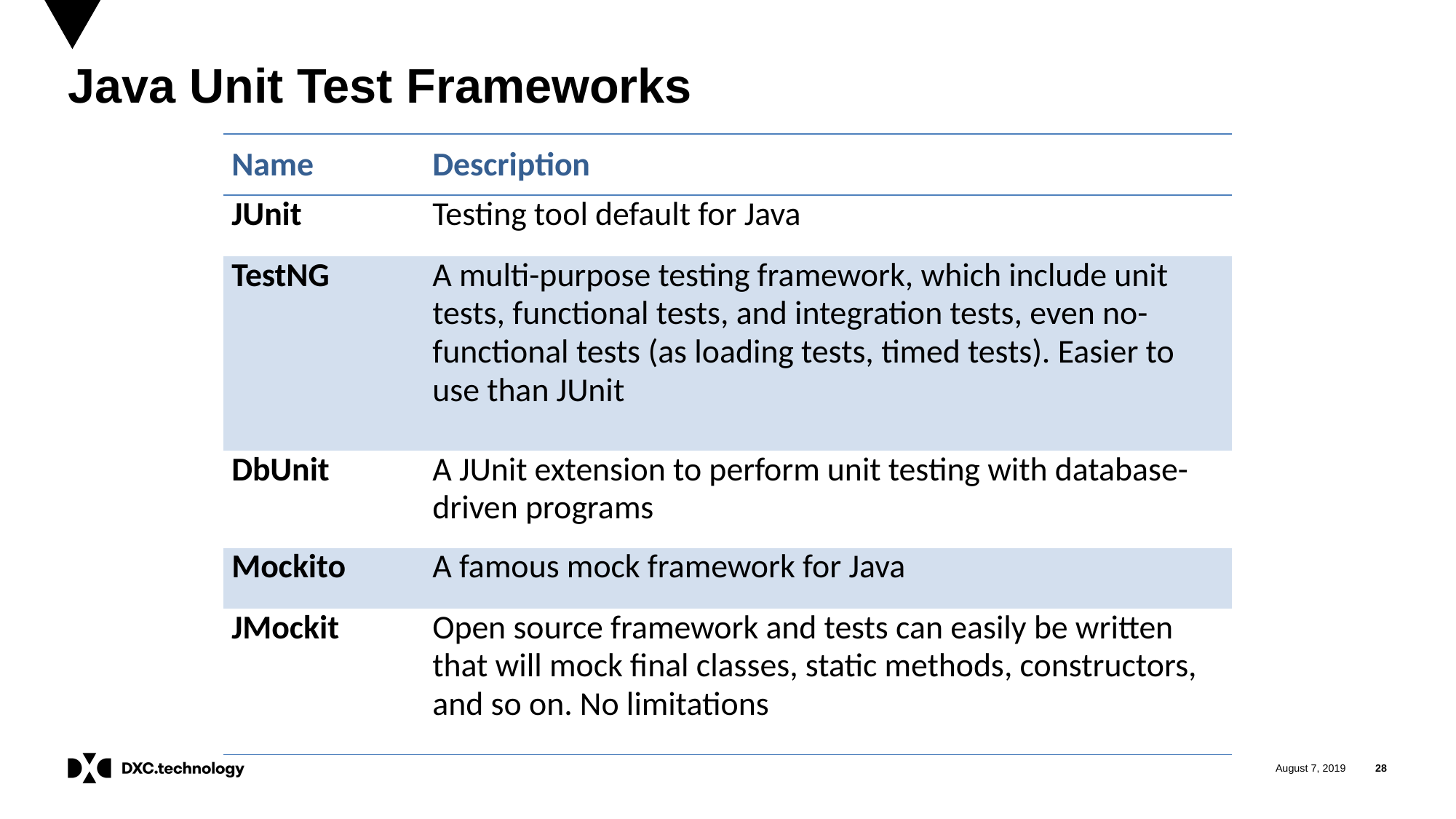

# Java Unit Test Frameworks
| Name | Description |
| --- | --- |
| JUnit | Testing tool default for Java |
| TestNG | A multi-purpose testing framework, which include unit tests, functional tests, and integration tests, even no-functional tests (as loading tests, timed tests). Easier to use than JUnit |
| DbUnit | A JUnit extension to perform unit testing with database-driven programs |
| Mockito | A famous mock framework for Java |
| JMockit | Open source framework and tests can easily be written that will mock final classes, static methods, constructors, and so on. No limitations |